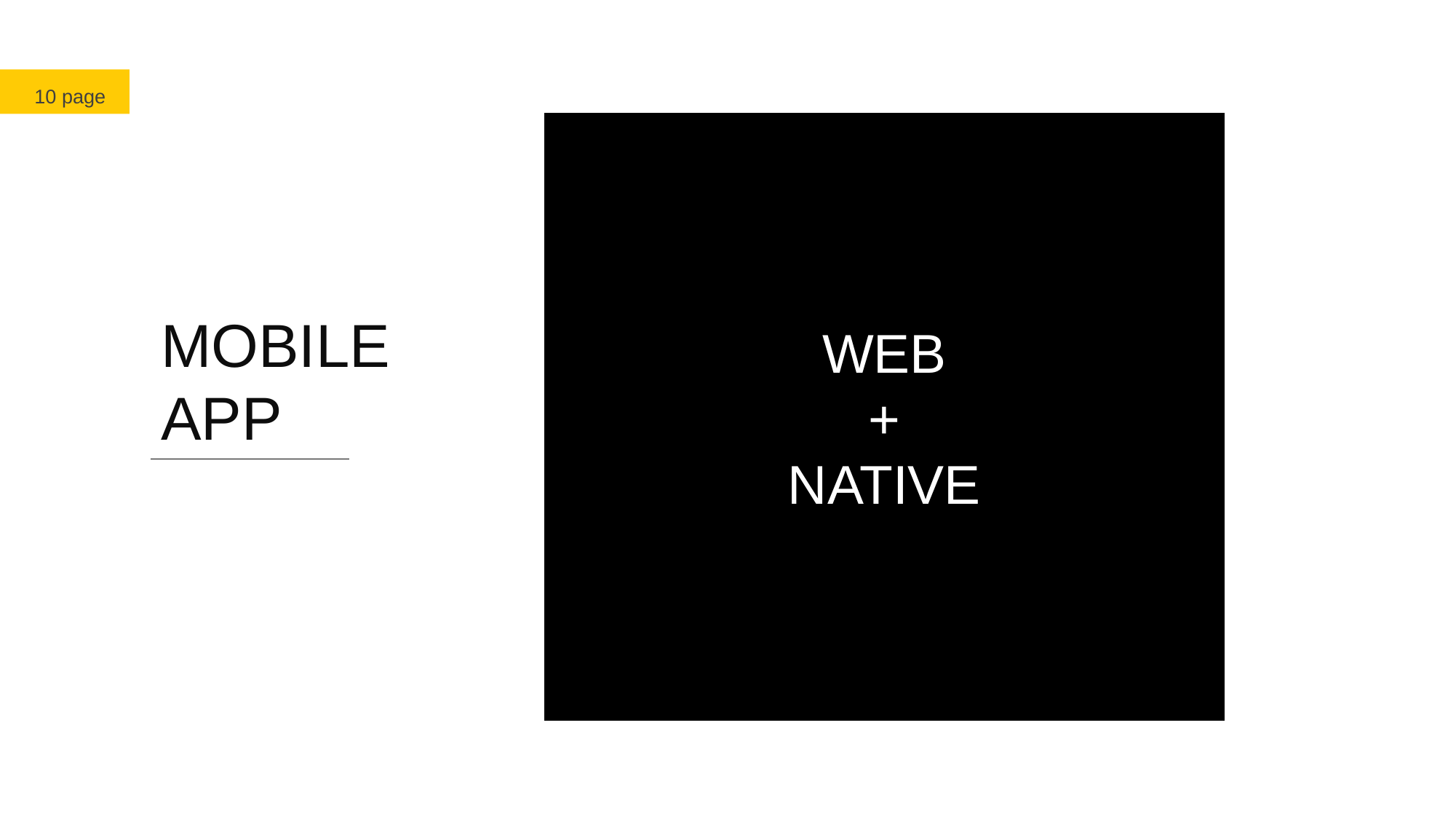

10 page

WEB
+
NATIVE
MOBILE
APP